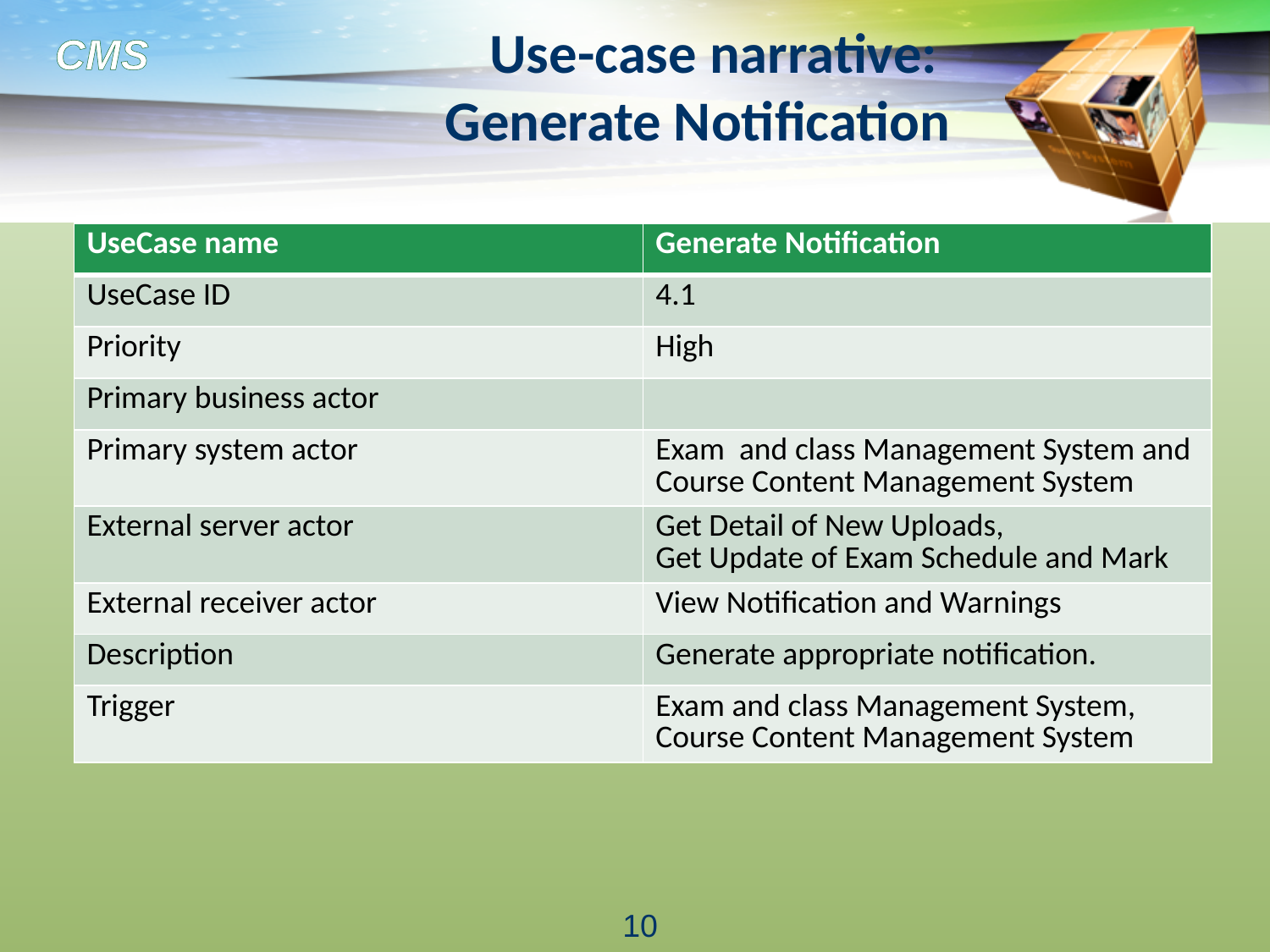

# Use-case narrative: Generate Notification
| UseCase name | Generate Notification |
| --- | --- |
| UseCase ID | 4.1 |
| Priority | High |
| Primary business actor |  |
| Primary system actor | Exam and class Management System and Course Content Management System |
| External server actor | Get Detail of New Uploads, Get Update of Exam Schedule and Mark |
| External receiver actor | View Notification and Warnings |
| Description | Generate appropriate notification. |
| Trigger | Exam and class Management System, Course Content Management System |
10